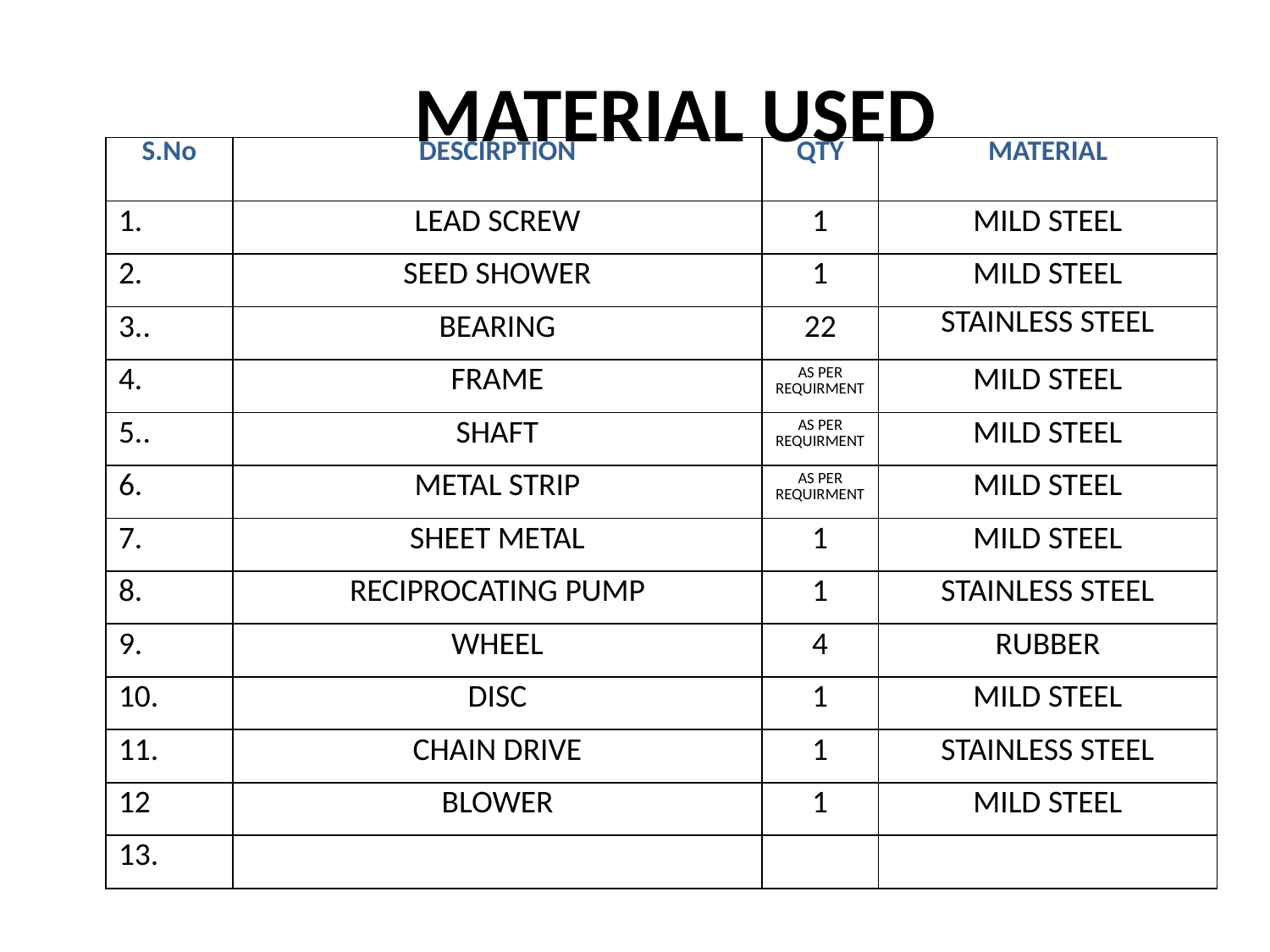

# MATERIAL USED
| S.No | DESCIRPTION | QTY | MATERIAL |
| --- | --- | --- | --- |
| 1. | LEAD SCREW | 1 | MILD STEEL |
| 2. | SEED SHOWER | 1 | MILD STEEL |
| 3.. | BEARING | 22 | STAINLESS STEEL |
| 4. | FRAME | AS PER REQUIRMENT | MILD STEEL |
| 5.. | SHAFT | AS PER REQUIRMENT | MILD STEEL |
| 6. | METAL STRIP | AS PER REQUIRMENT | MILD STEEL |
| 7. | SHEET METAL | 1 | MILD STEEL |
| 8. | RECIPROCATING PUMP | 1 | STAINLESS STEEL |
| 9. | WHEEL | 4 | RUBBER |
| 10. | DISC | 1 | MILD STEEL |
| 11. | CHAIN DRIVE | 1 | STAINLESS STEEL |
| 12 | BLOWER | 1 | MILD STEEL |
| 13. |  |  |  |